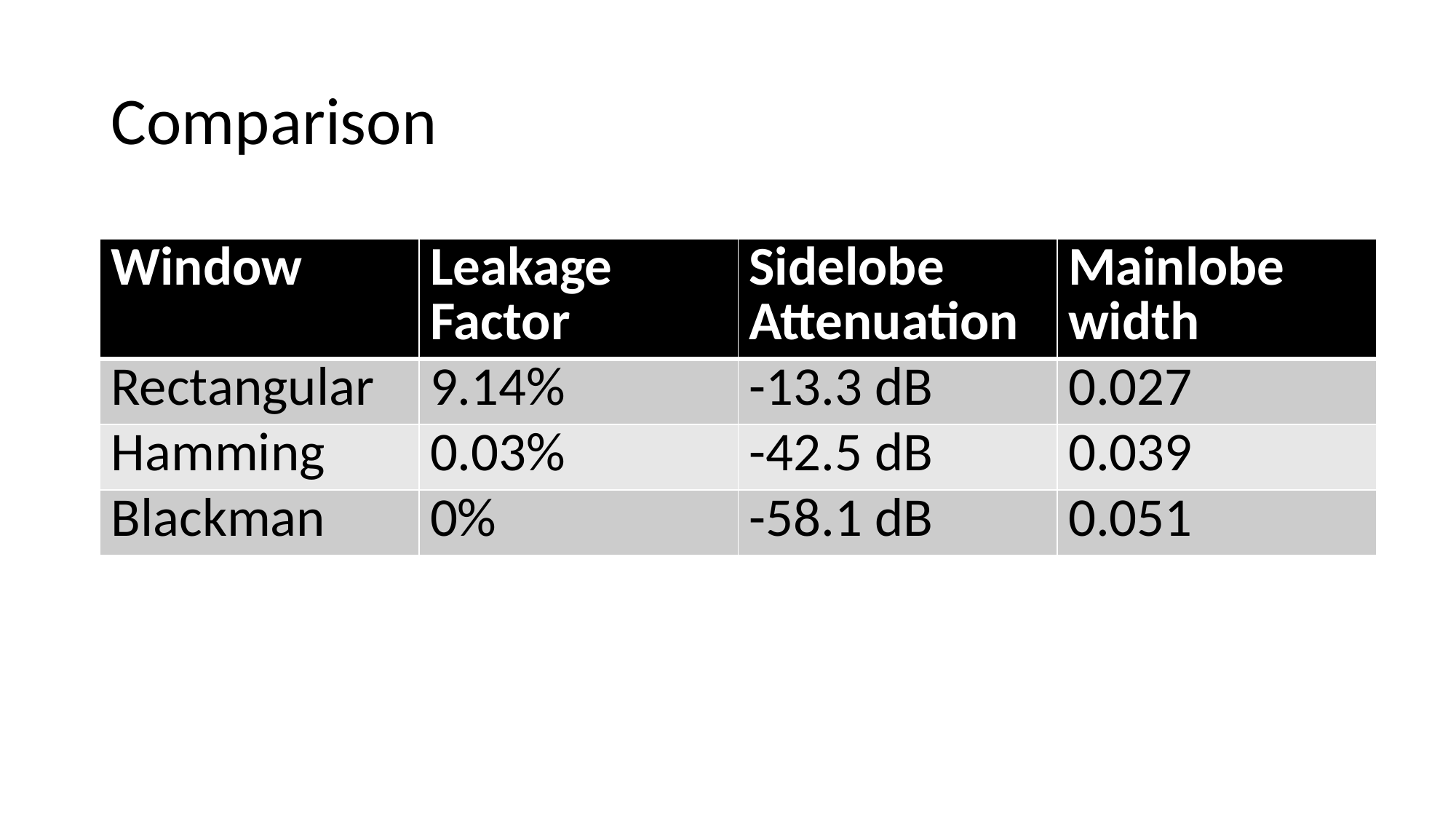

# Comparison
| Window | Leakage Factor | Sidelobe Attenuation | Mainlobe width |
| --- | --- | --- | --- |
| Rectangular | 9.14% | -13.3 dB | 0.027 |
| Hamming | 0.03% | -42.5 dB | 0.039 |
| Blackman | 0% | -58.1 dB | 0.051 |